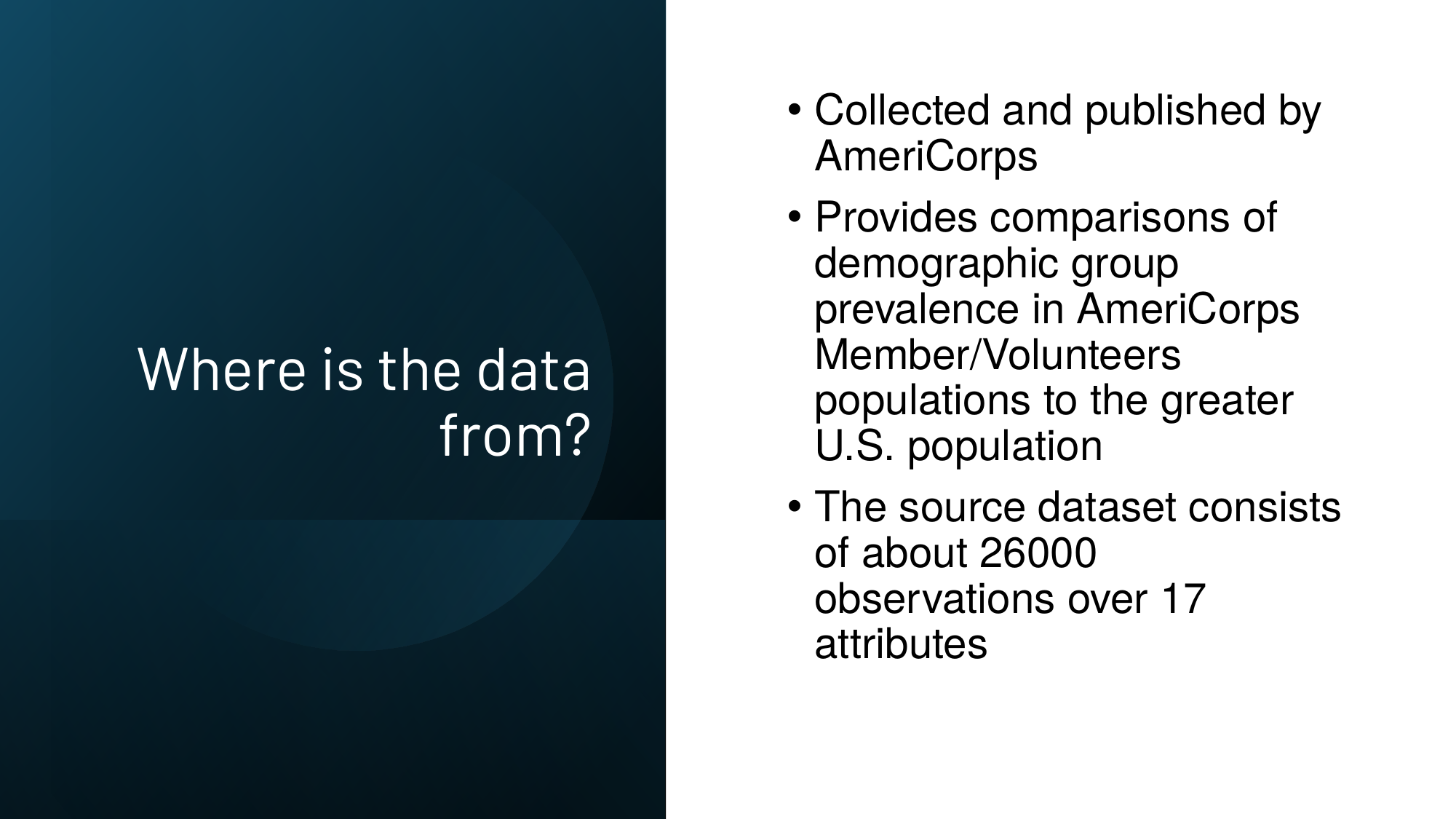

# Where is the data from?

Collected and published by AmeriCorps
Provides comparisons of demographic group prevalence in AmeriCorps Member/Volunteers populations to the greater U.S. population
The source dataset consists of about 26000 observations over 17 attributes